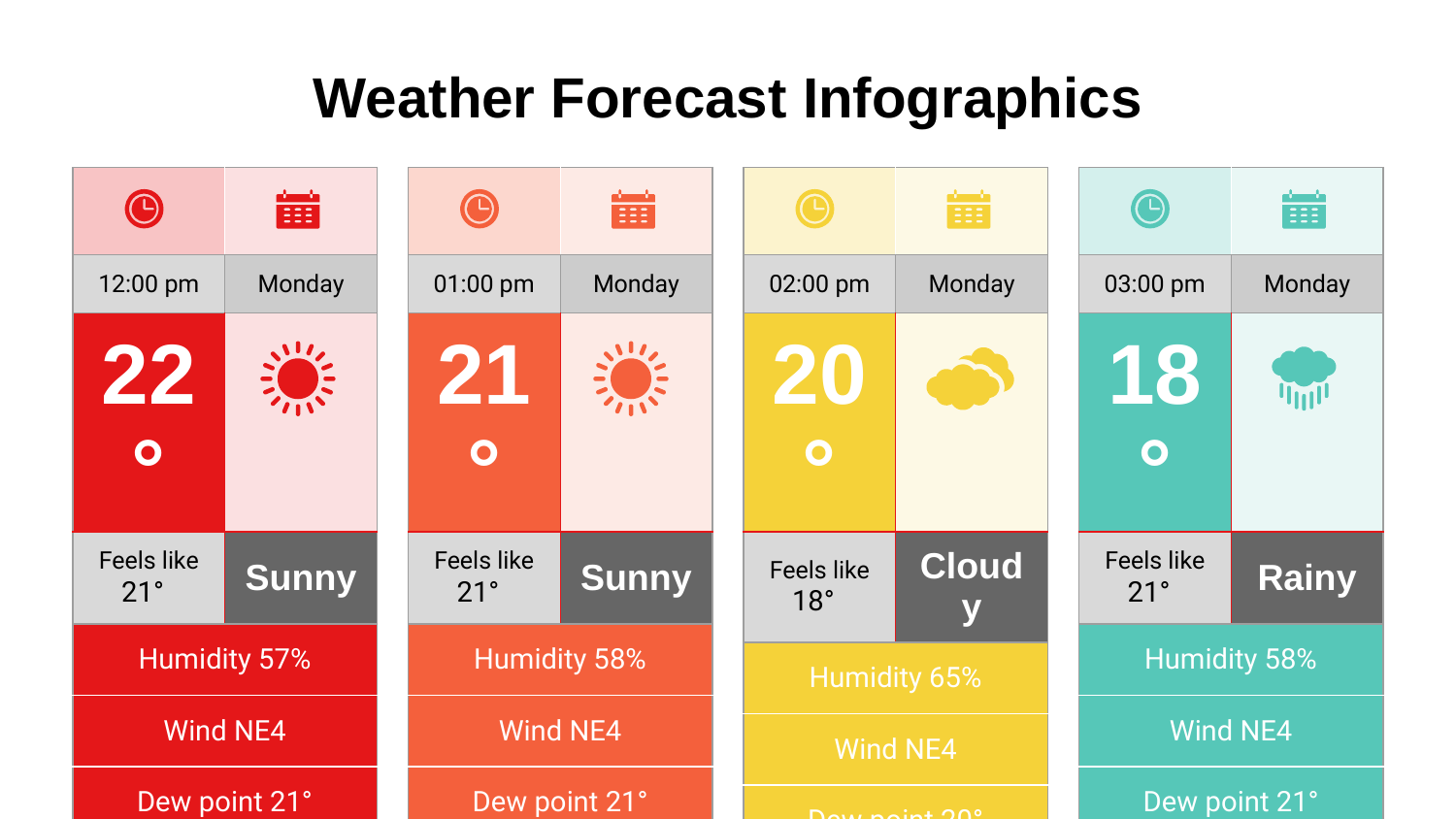

# Weather Forecast Infographics
|  |  |
| --- | --- |
| 12:00 pm | Monday |
| 22° |  |
| Feels like 21° | Sunny |
| Humidity 57% |  |
| Wind NE4 |  |
| Dew point 21° |  |
|  |  |
| --- | --- |
| 01:00 pm | Monday |
| 21° |  |
| Feels like 21° | Sunny |
| Humidity 58% |  |
| Wind NE4 |  |
| Dew point 21° |  |
|  |  |
| --- | --- |
| 02:00 pm | Monday |
| 20° |  |
| Feels like 18° | Cloudy |
| Humidity 65% |  |
| Wind NE4 |  |
| Dew point 20° |  |
|  |  |
| --- | --- |
| 03:00 pm | Monday |
| 18° |  |
| Feels like 21° | Rainy |
| Humidity 58% |  |
| Wind NE4 |  |
| Dew point 21° |  |